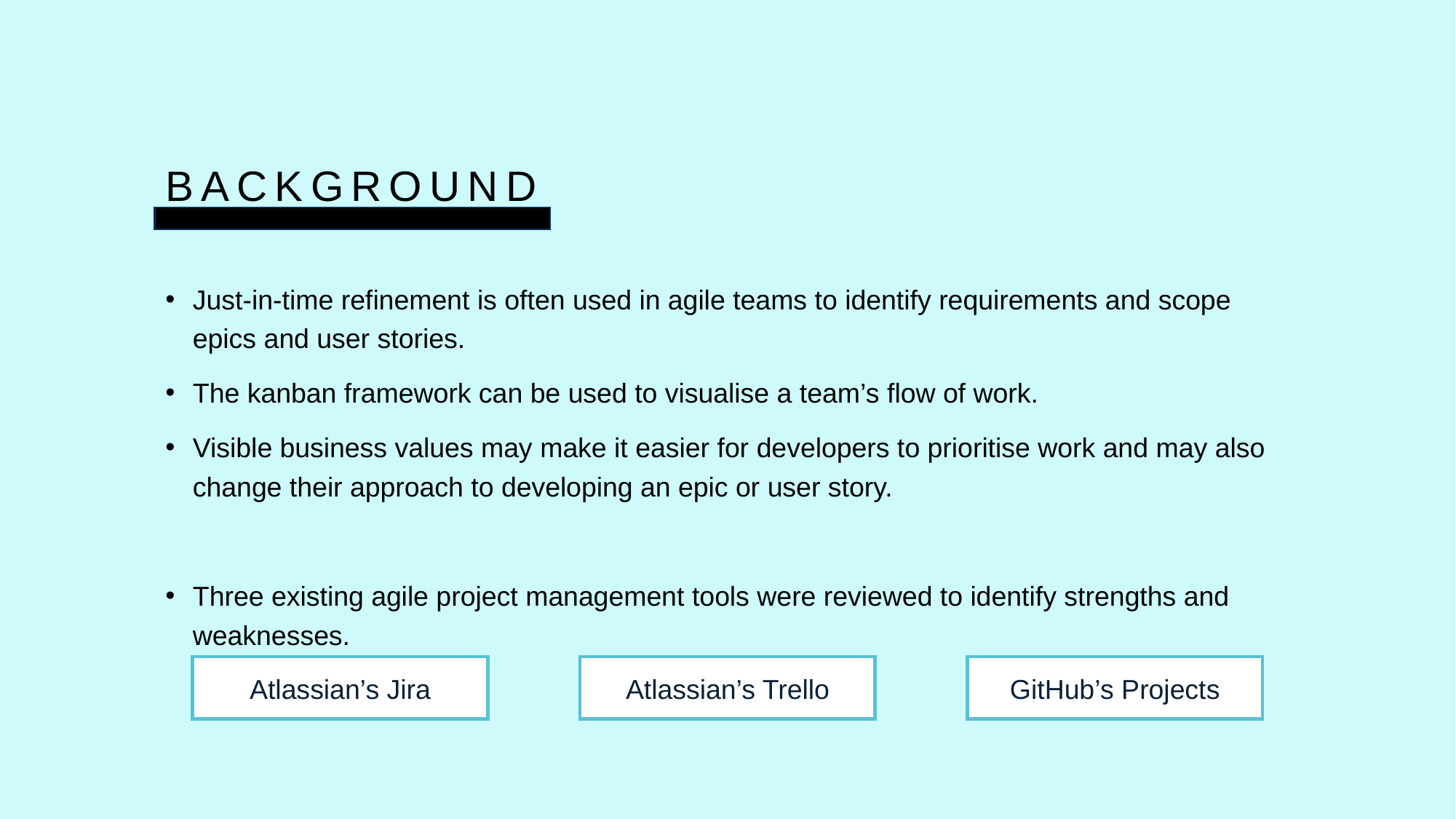

# Background

Just-in-time refinement is often used in agile teams to identify requirements and scope epics and user stories.
The kanban framework can be used to visualise a team’s flow of work.
Visible business values may make it easier for developers to prioritise work and may also change their approach to developing an epic or user story.

Three existing agile project management tools were reviewed to identify strengths and weaknesses.
Atlassian’s Jira
Atlassian’s Trello
GitHub’s Projects